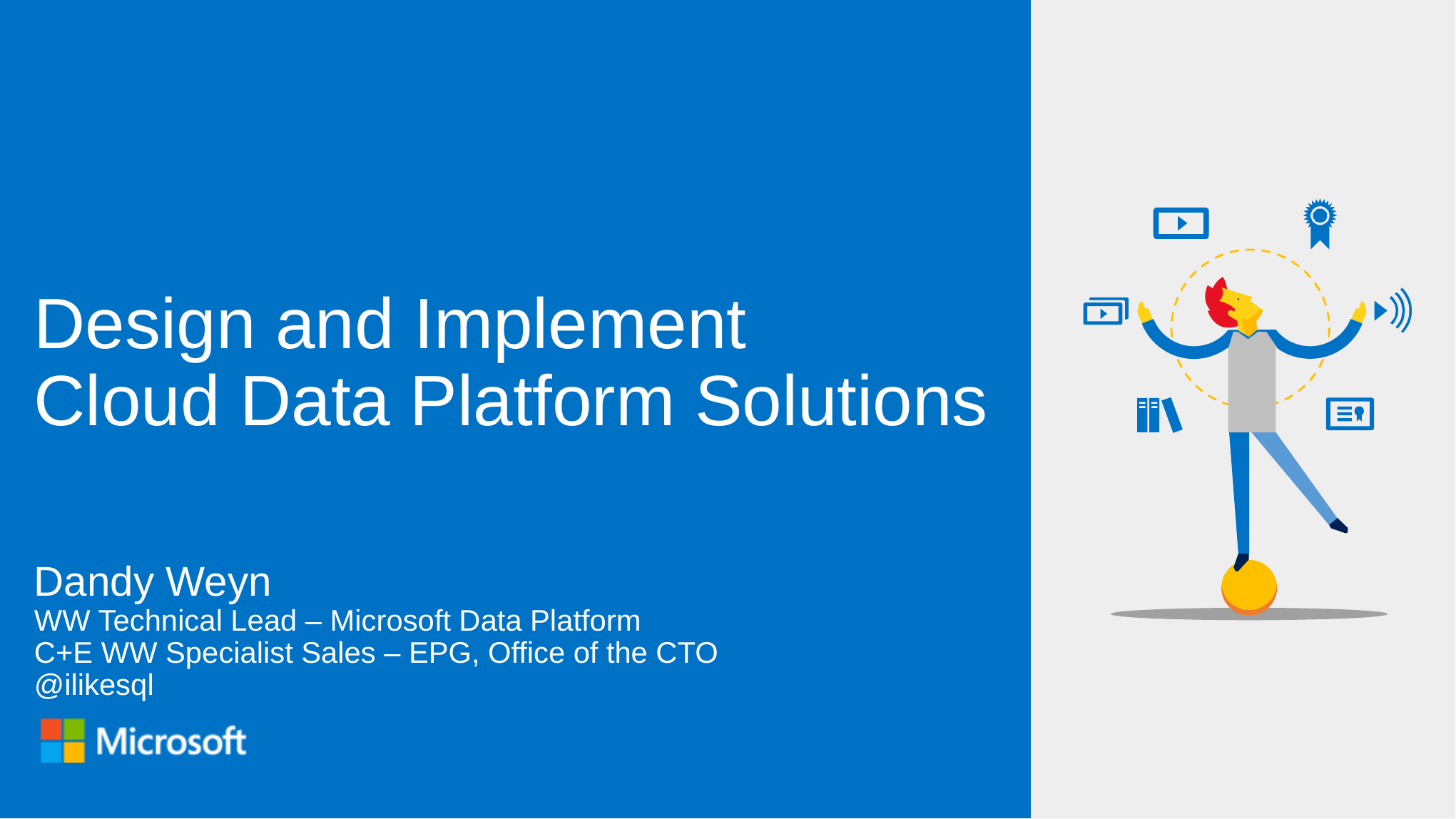

# Design and Implement Cloud Data Platform Solutions

Dandy Weyn
WW Technical Lead – Microsoft Data Platform
C+E WW Specialist Sales – EPG, Office of the CTO
@ilikesql